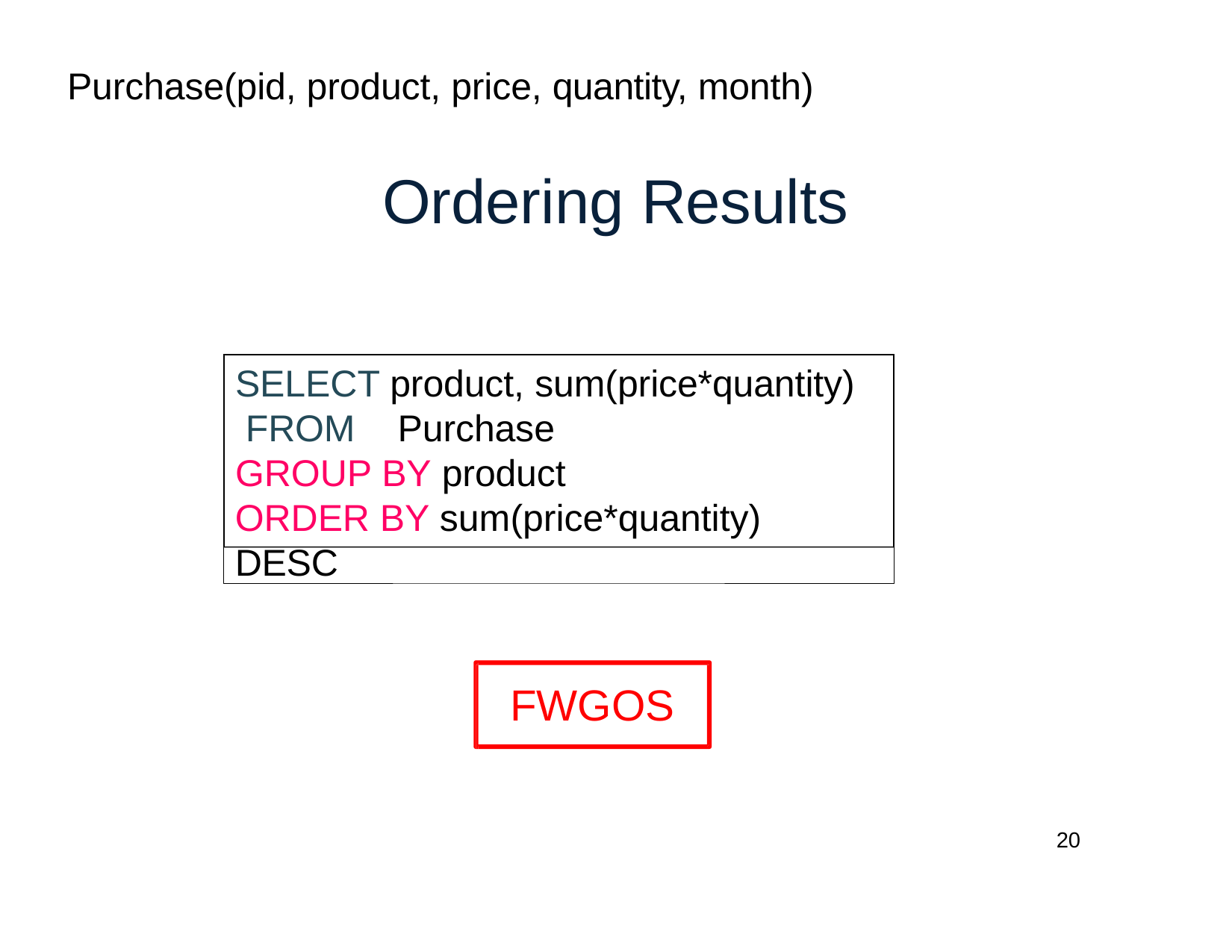

Purchase(pid, product, price, quantity, month)
# Ordering Results

SELECT product, sum(price*quantity)  FROM	Purchase
GROUP BY product
ORDER BY sum(price*quantity) DESC

FWGOS
20